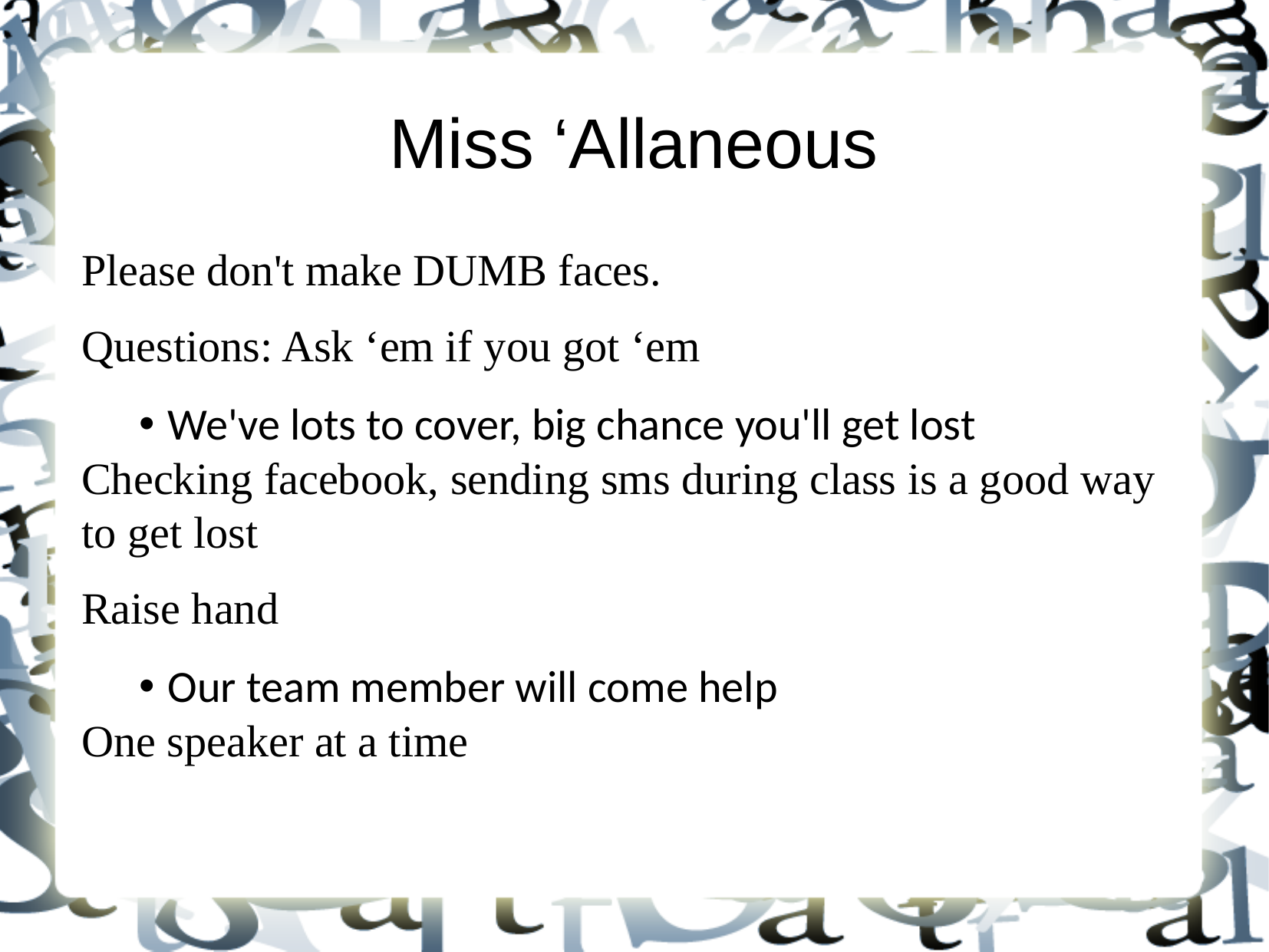

# Miss ‘Allaneous
Please don't make DUMB faces.
Questions: Ask ‘em if you got ‘em
We've lots to cover, big chance you'll get lost
Checking facebook, sending sms during class is a good way to get lost
Raise hand
Our team member will come help
One speaker at a time